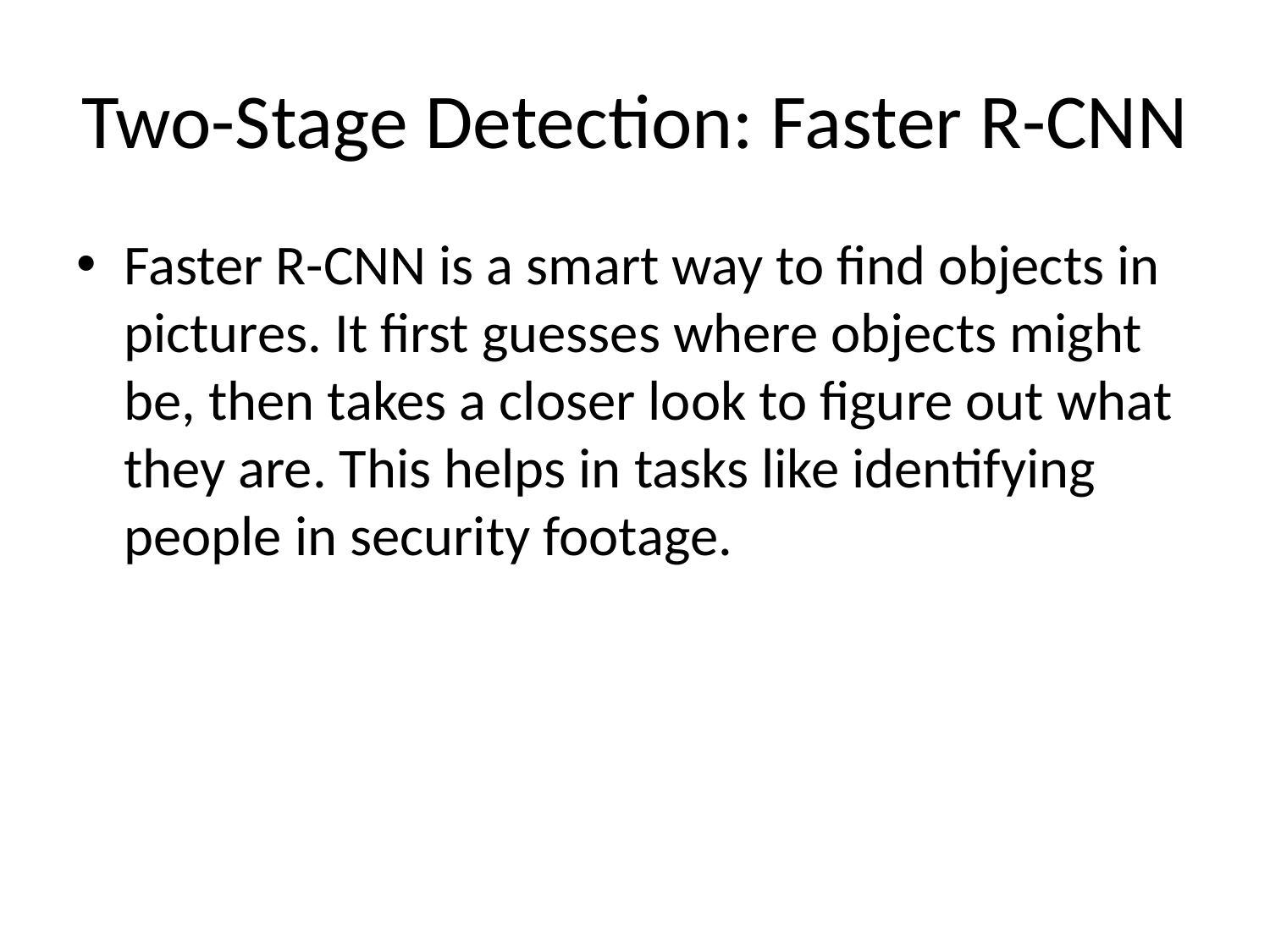

# Two-Stage Detection: Faster R-CNN
Faster R-CNN is a smart way to find objects in pictures. It first guesses where objects might be, then takes a closer look to figure out what they are. This helps in tasks like identifying people in security footage.